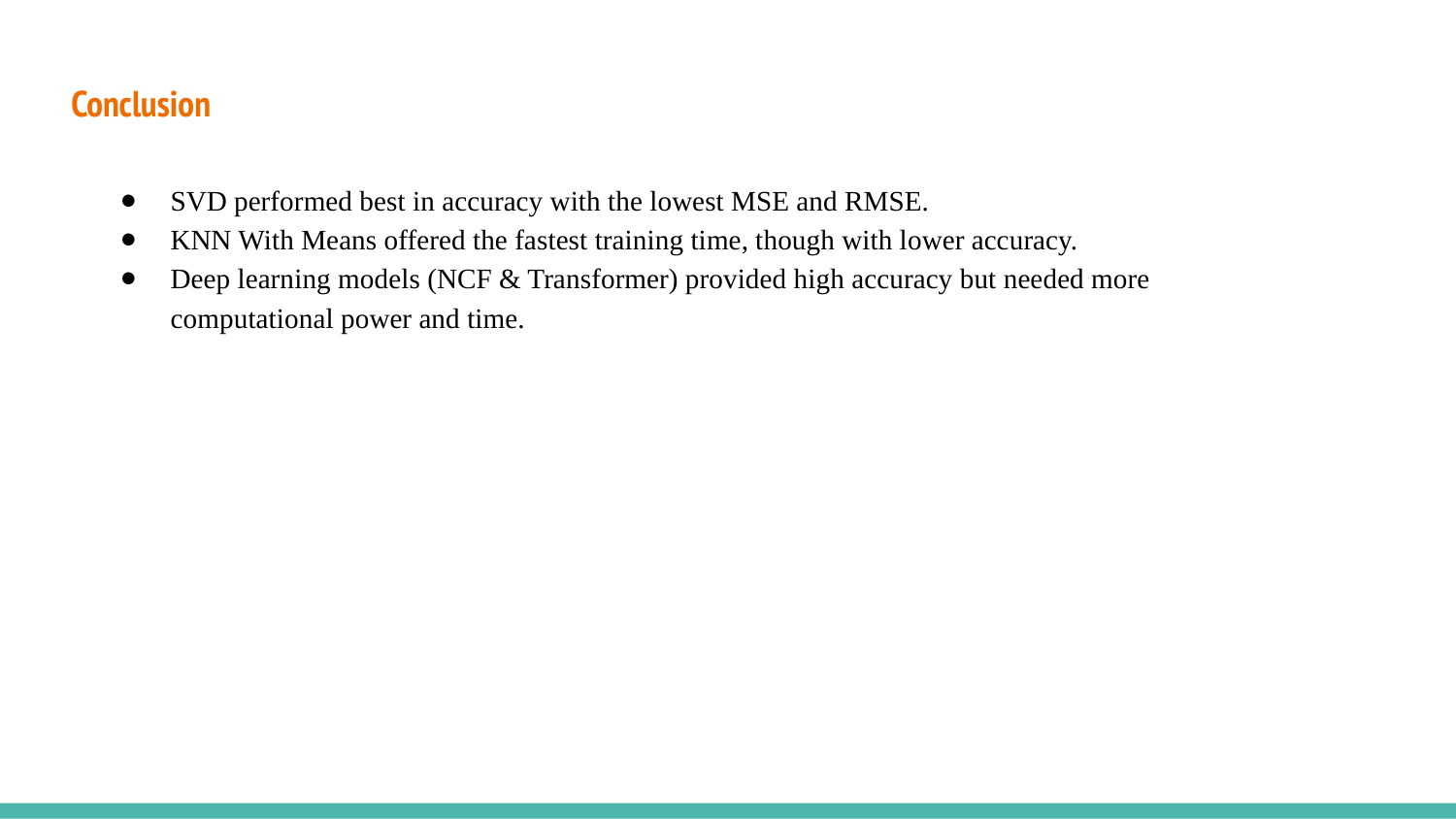

# Conclusion
SVD performed best in accuracy with the lowest MSE and RMSE.
KNN With Means offered the fastest training time, though with lower accuracy.
Deep learning models (NCF & Transformer) provided high accuracy but needed more computational power and time.